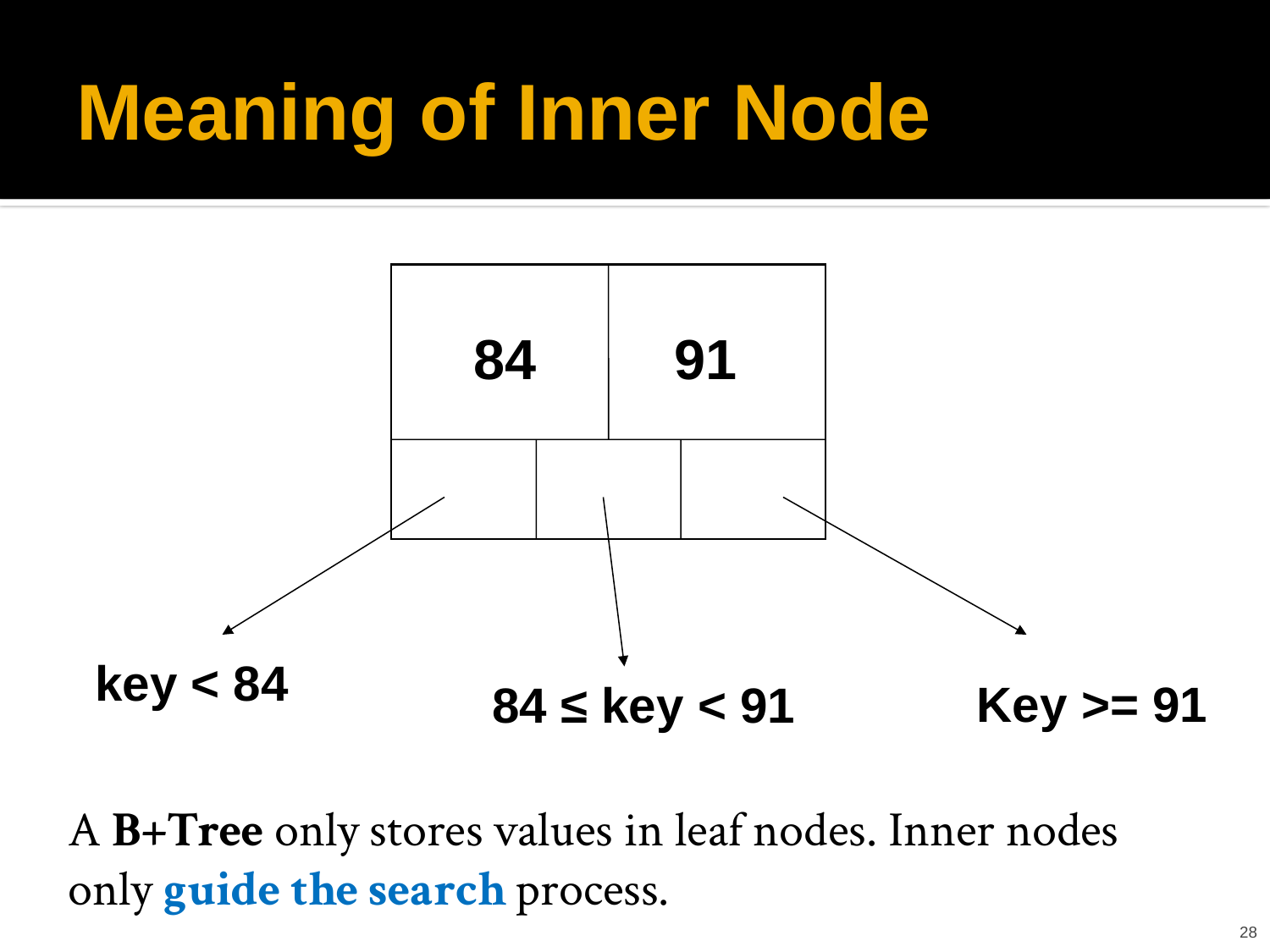

# Meaning of Inner Node

84
91

key < 84
Key >= 91
84 ≤ key < 91
A B+Tree only stores values in leaf nodes. Inner nodes only guide the search process.
28